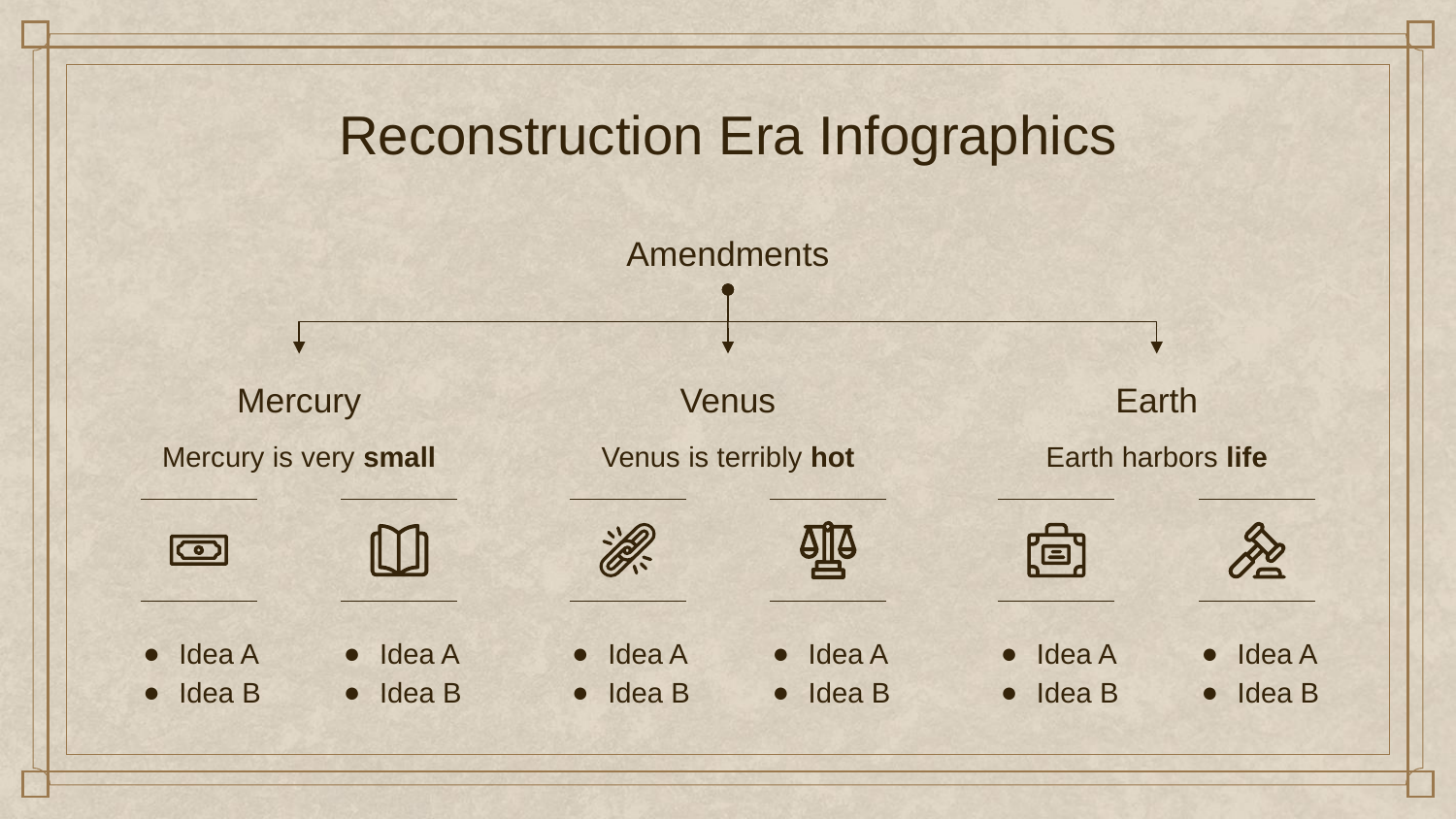

# Reconstruction Era Infographics
Amendments
Mercury
Mercury is very small
Venus
Venus is terribly hot
Earth
Earth harbors life

Idea A
Idea B
Idea A
Idea B
Idea A
Idea B
Idea A
Idea B
Idea A
Idea B
Idea A
Idea B